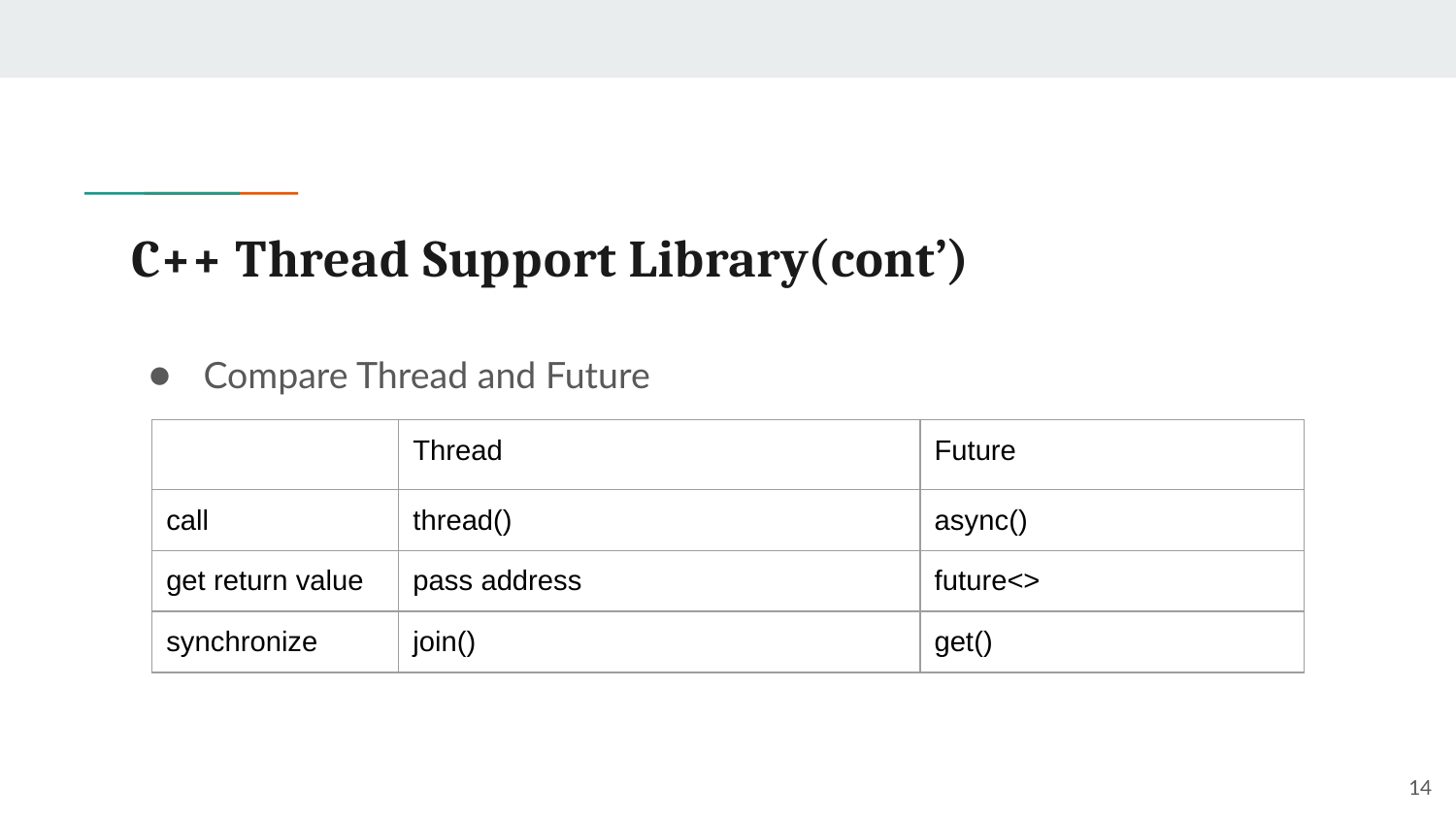

# C++ Thread Support Library(cont’)

Compare Thread and Future
|  | Thread | Future |
| --- | --- | --- |
| call | thread() | async() |
| get return value | pass address | future<> |
| synchronize | join() | get() |
14